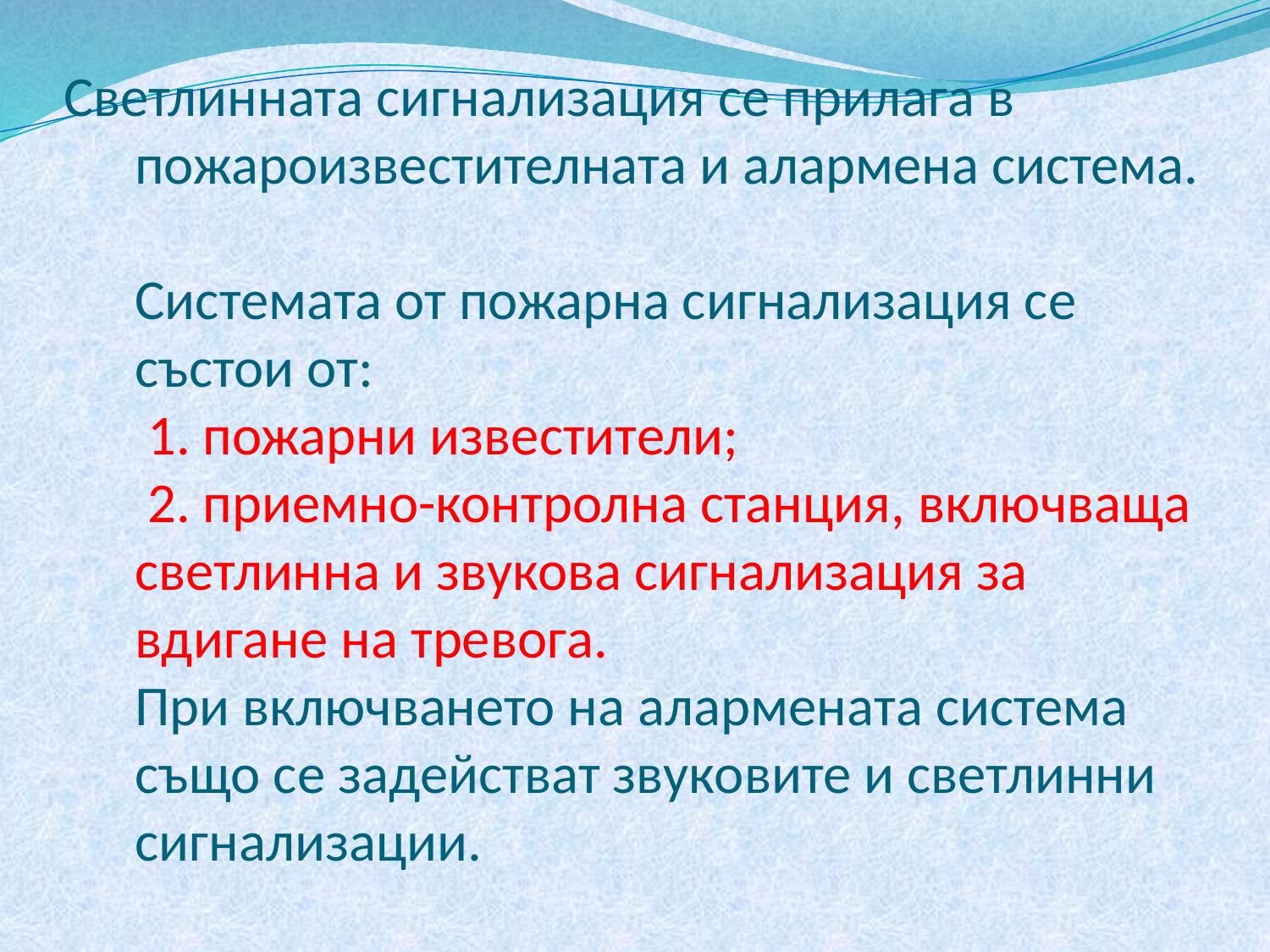

# Светлинната сигнализация се прилага в пожароизвестителната и алармена система. Системата от пожарна сигнализация се състои от: 1. пожарни известители; 2. приемно-контролна станция, включваща светлинна и звукова сигнализация за вдигане на тревога. При включването на алармената система също се задействат звуковите и светлинни сигнализации.